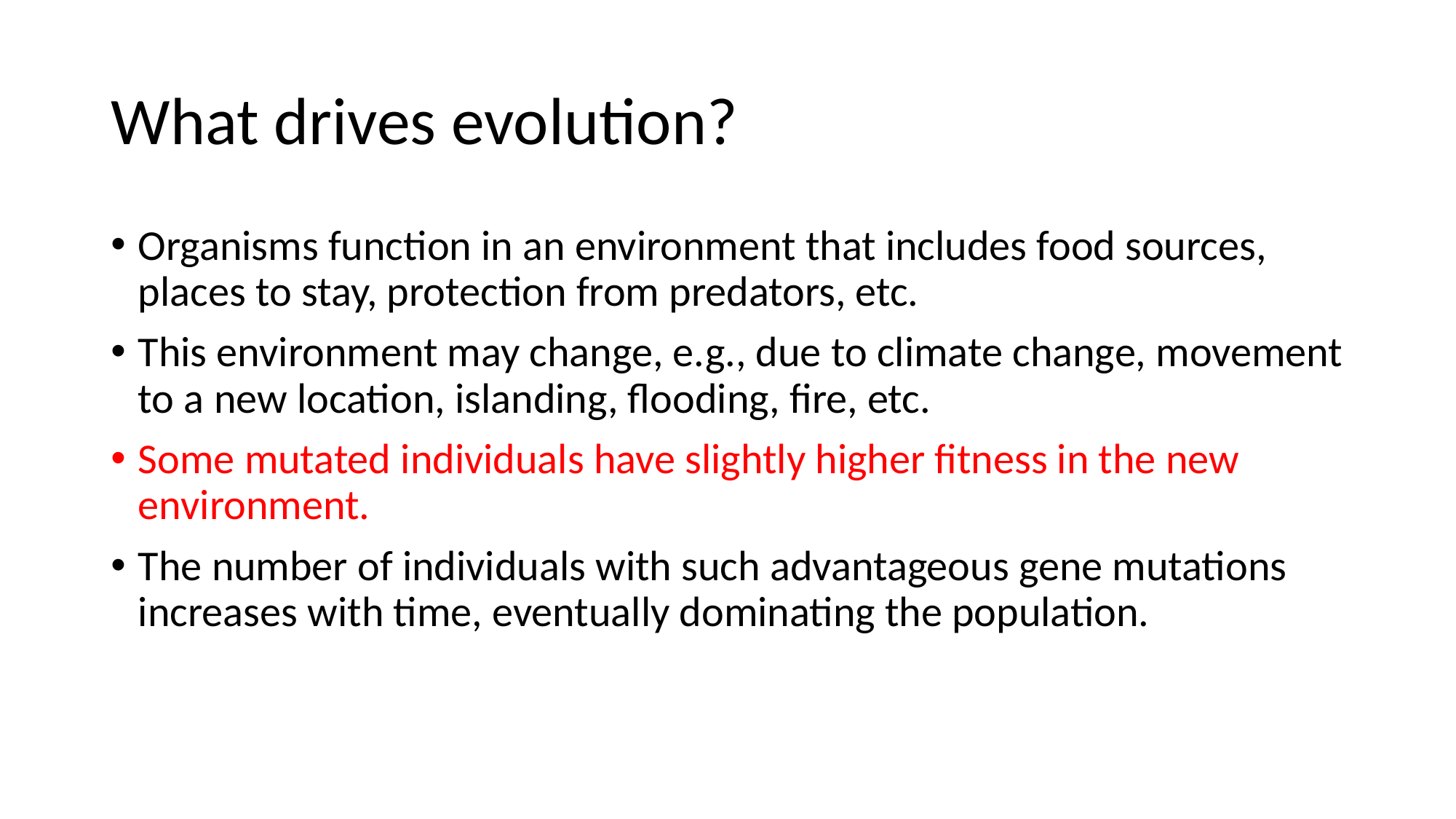

# What drives evolution?
Organisms function in an environment that includes food sources, places to stay, protection from predators, etc.
This environment may change, e.g., due to climate change, movement to a new location, islanding, flooding, fire, etc.
Some mutated individuals have slightly higher fitness in the new environment.
The number of individuals with such advantageous gene mutations increases with time, eventually dominating the population.